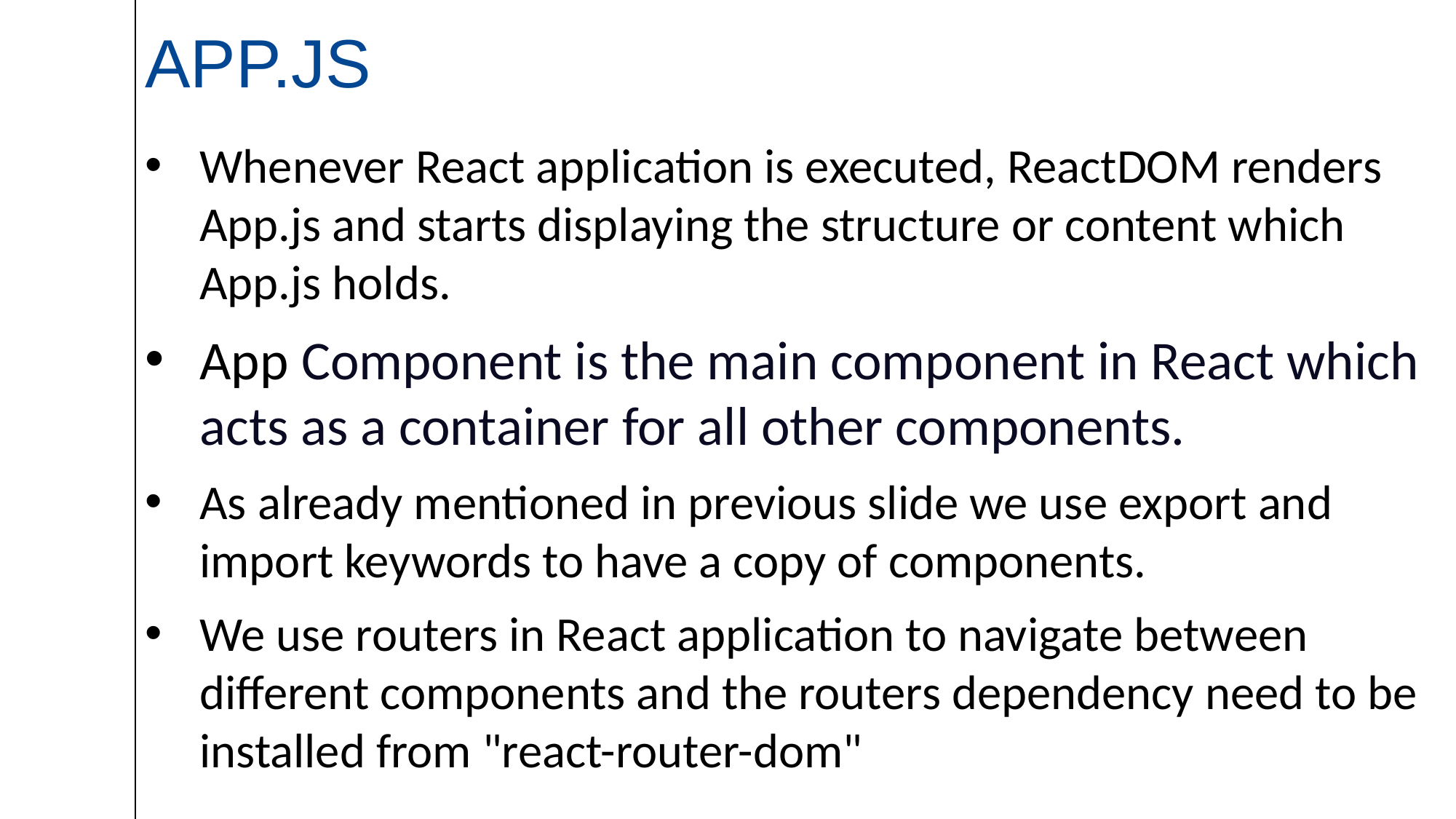

# App.js
Whenever React application is executed, ReactDOM renders App.js and starts displaying the structure or content which App.js holds.
App Component is the main component in React which acts as a container for all other components.
As already mentioned in previous slide we use export and import keywords to have a copy of components.
We use routers in React application to navigate between different components and the routers dependency need to be installed from "react-router-dom"